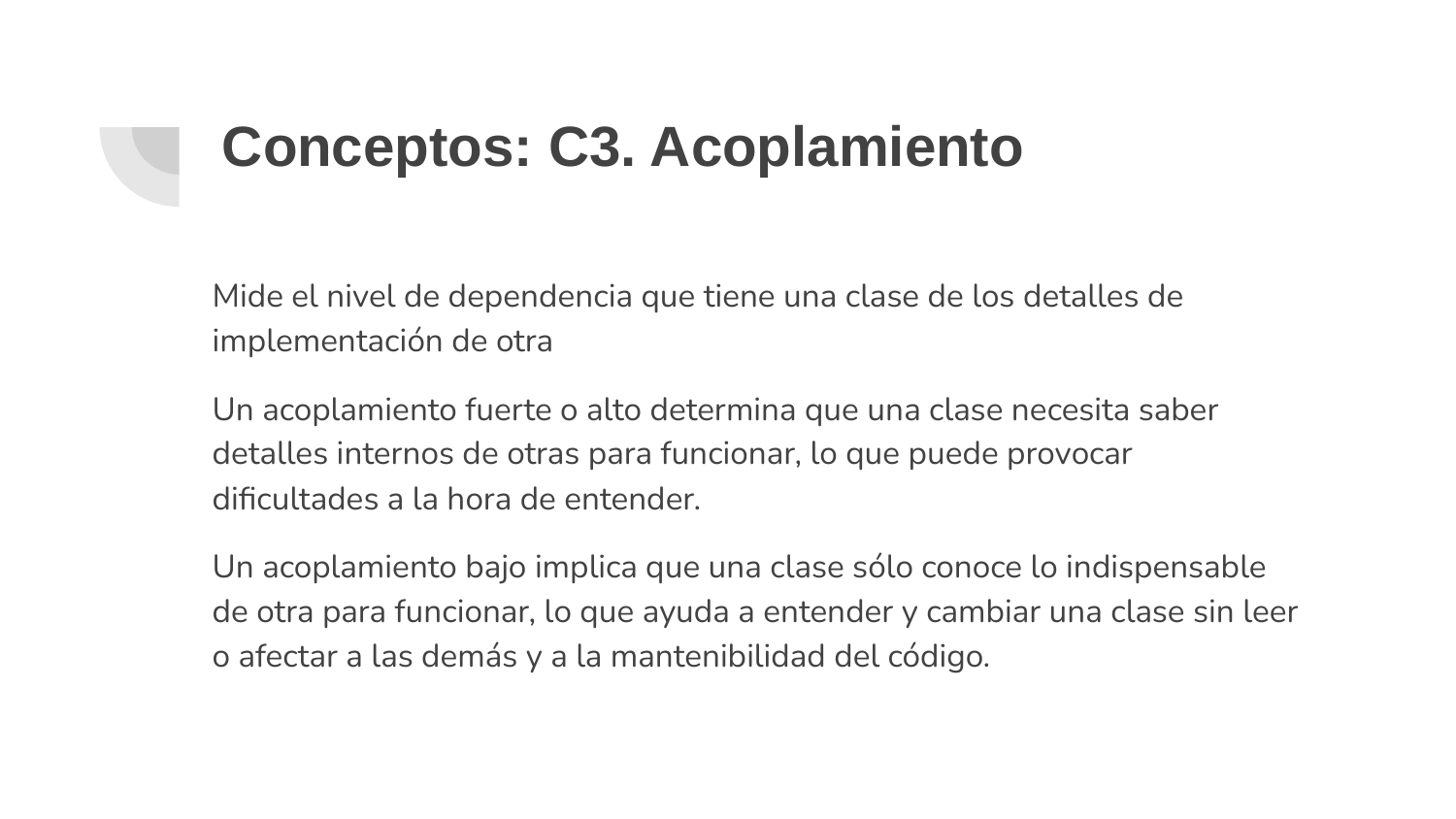

# Conceptos: C3. Acoplamiento
Mide el nivel de dependencia que tiene una clase de los detalles de implementación de otra
Un acoplamiento fuerte o alto determina que una clase necesita saber detalles internos de otras para funcionar, lo que puede provocar dificultades a la hora de entender.
Un acoplamiento bajo implica que una clase sólo conoce lo indispensable de otra para funcionar, lo que ayuda a entender y cambiar una clase sin leer o afectar a las demás y a la mantenibilidad del código.